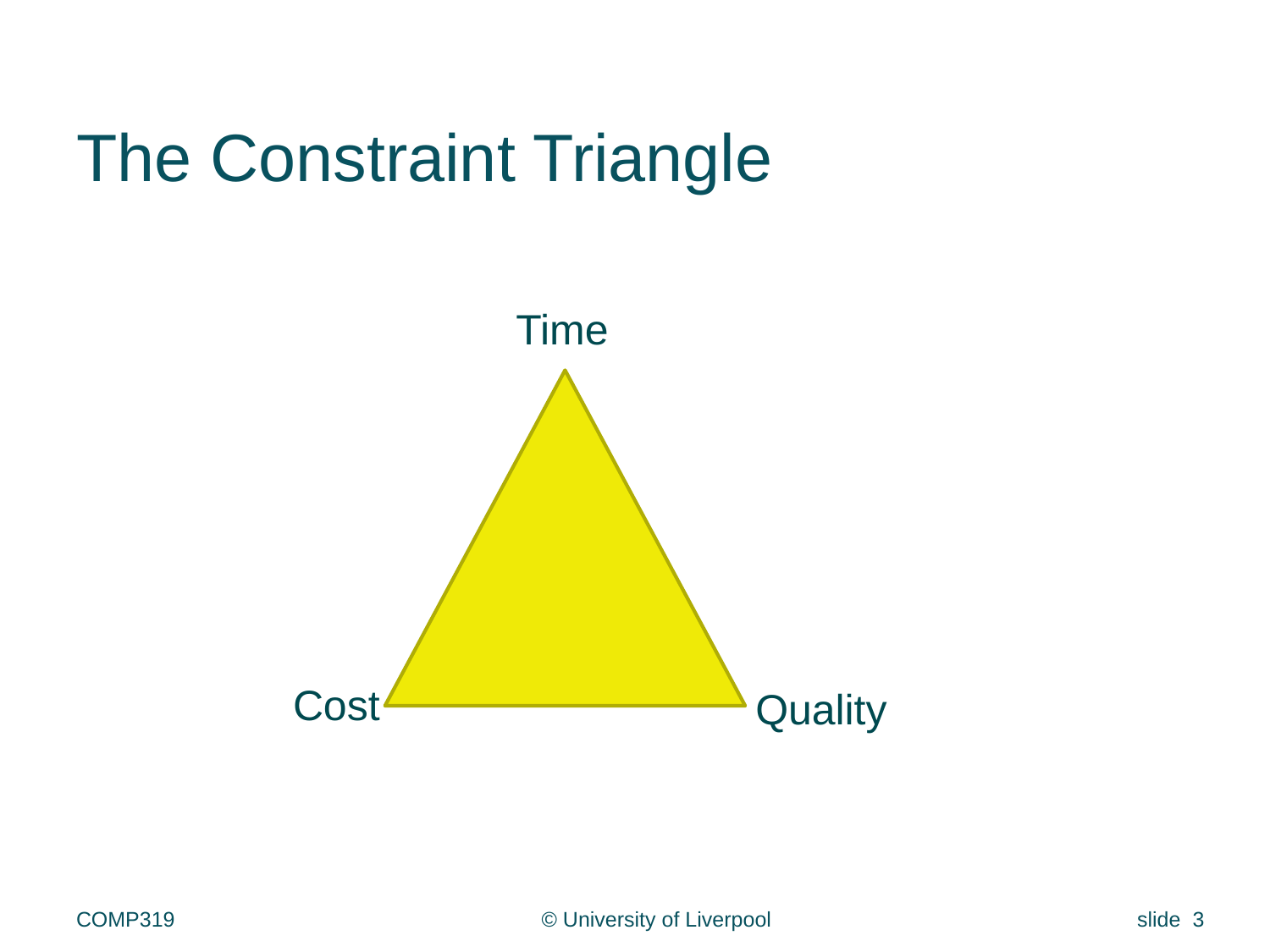

# The Constraint Triangle

Time

Cost
Quality
COMP319
© University of Liverpool
slide  3